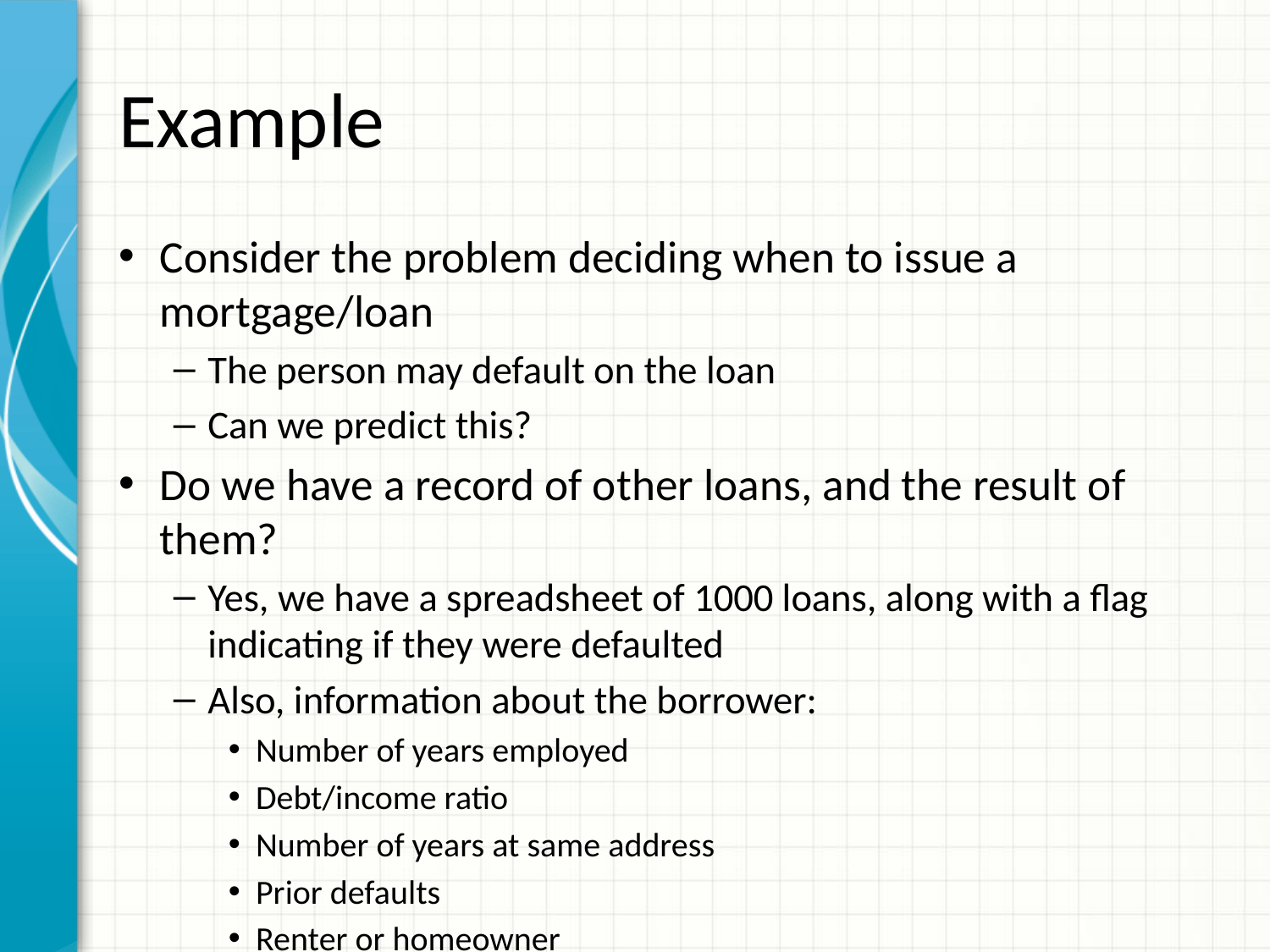

# Example
Consider the problem deciding when to issue a mortgage/loan
The person may default on the loan
Can we predict this?
Do we have a record of other loans, and the result of them?
Yes, we have a spreadsheet of 1000 loans, along with a flag indicating if they were defaulted
Also, information about the borrower:
Number of years employed
Debt/income ratio
Number of years at same address
Prior defaults
Renter or homeowner